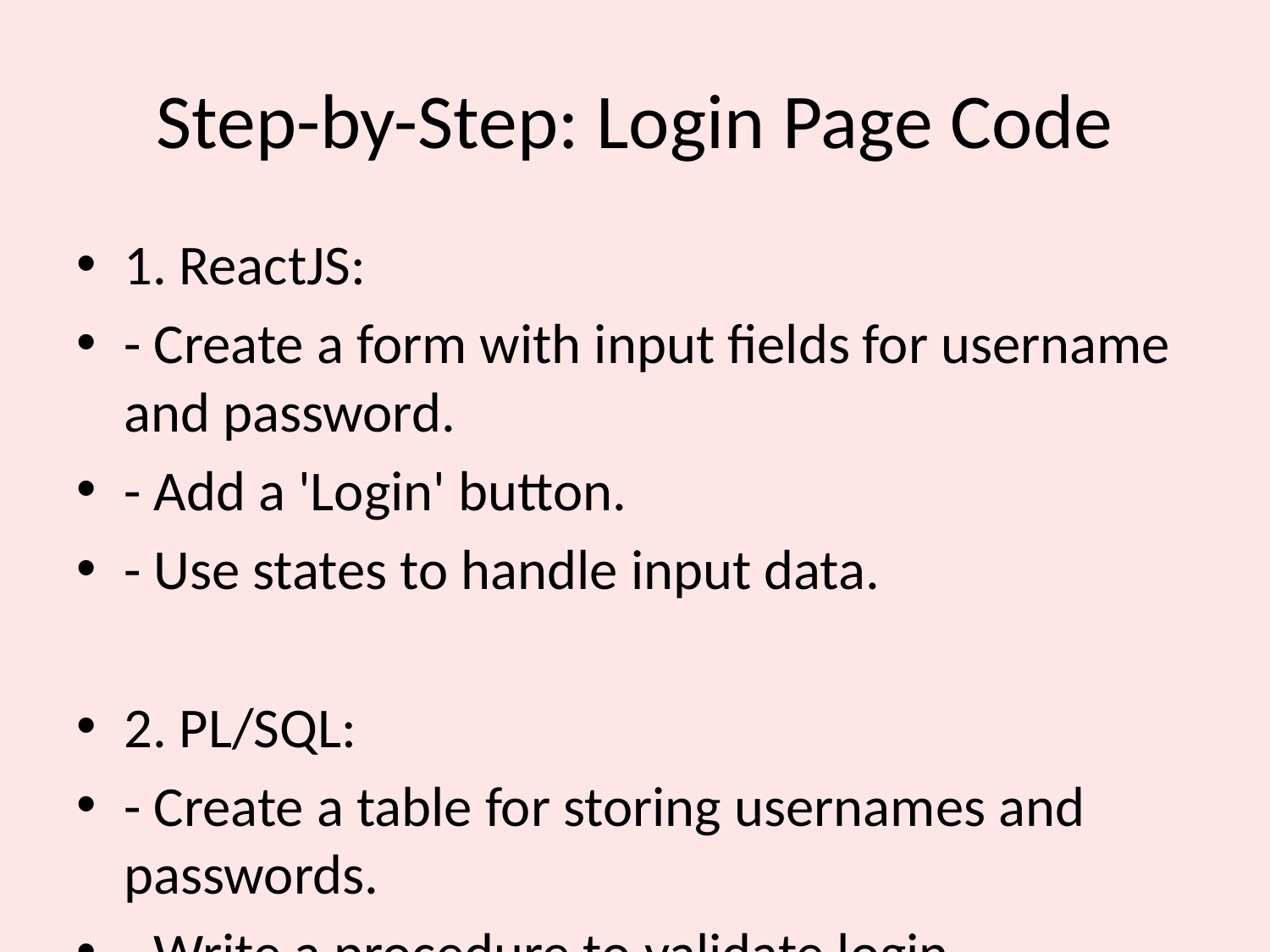

# Step-by-Step: Login Page Code
1. ReactJS:
- Create a form with input fields for username and password.
- Add a 'Login' button.
- Use states to handle input data.

2. PL/SQL:
- Create a table for storing usernames and passwords.
- Write a procedure to validate login credentials.